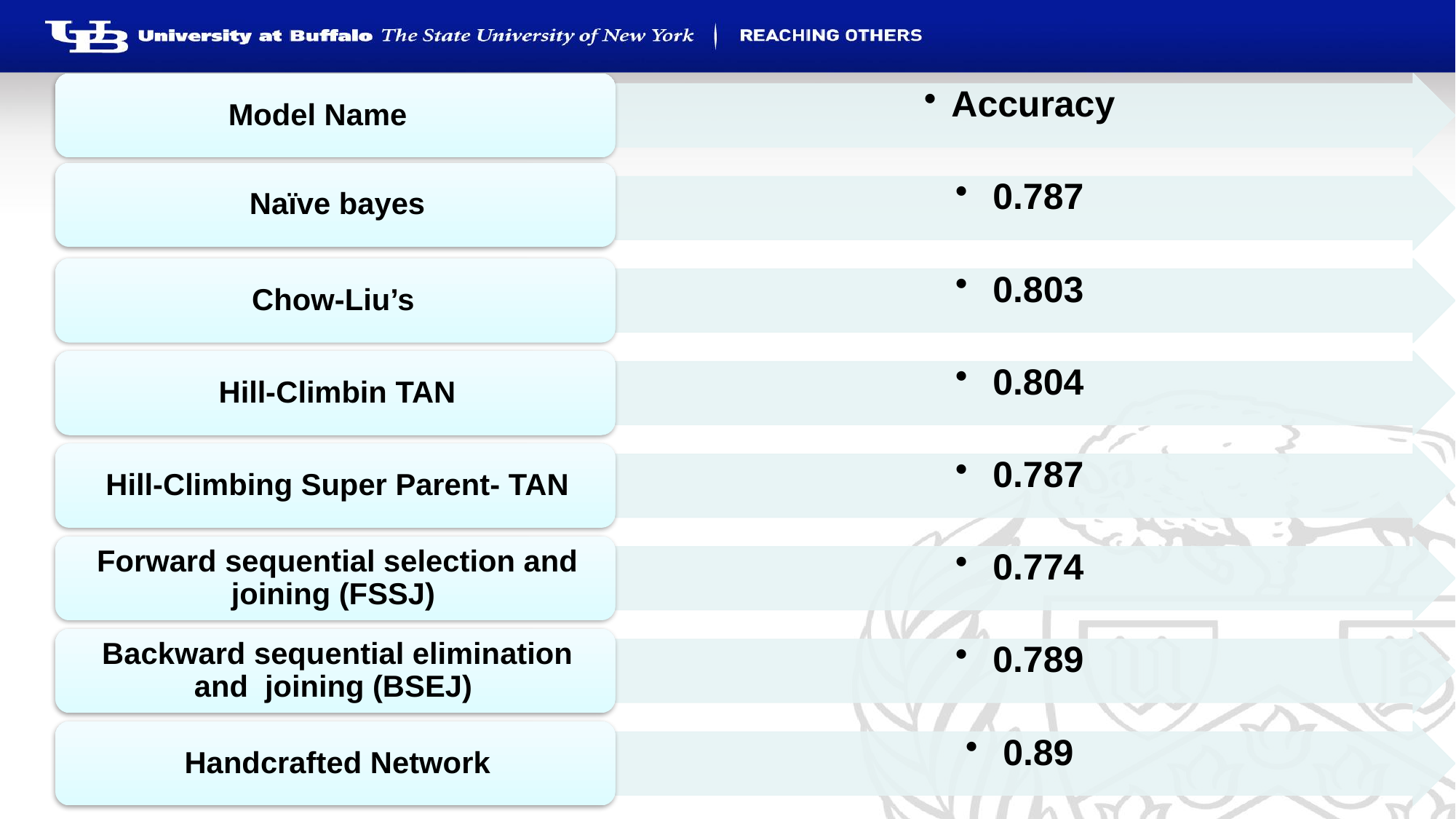

Accuracy
Model Name
 0.787
Naïve bayes
 0.803
Chow-Liu’s
 0.804
Hill-Climbin TAN
 0.787
Hill-Climbing Super Parent- TAN
 0.774
Forward sequential selection and joining (FSSJ)
 0.789
Backward sequential elimination and  joining (BSEJ)
 0.89
Handcrafted Network